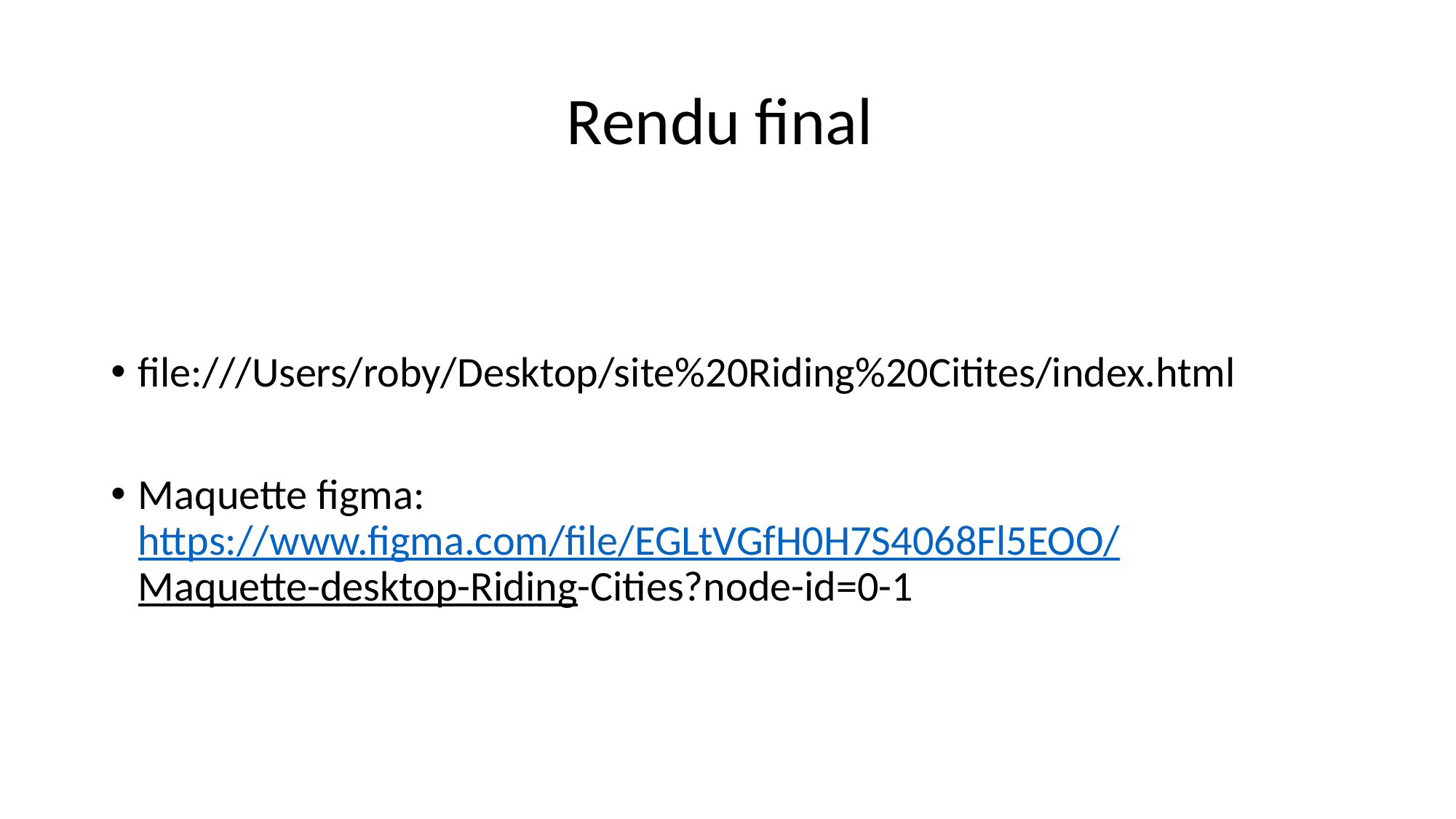

# Rendu final

file:///Users/roby/Desktop/site%20Riding%20Citites/index.html

Maquette figma: https://www.figma.com/file/EGLtVGfH0H7S4068Fl5EOO/Maquette-desktop-Riding-Cities?node-id=0-1